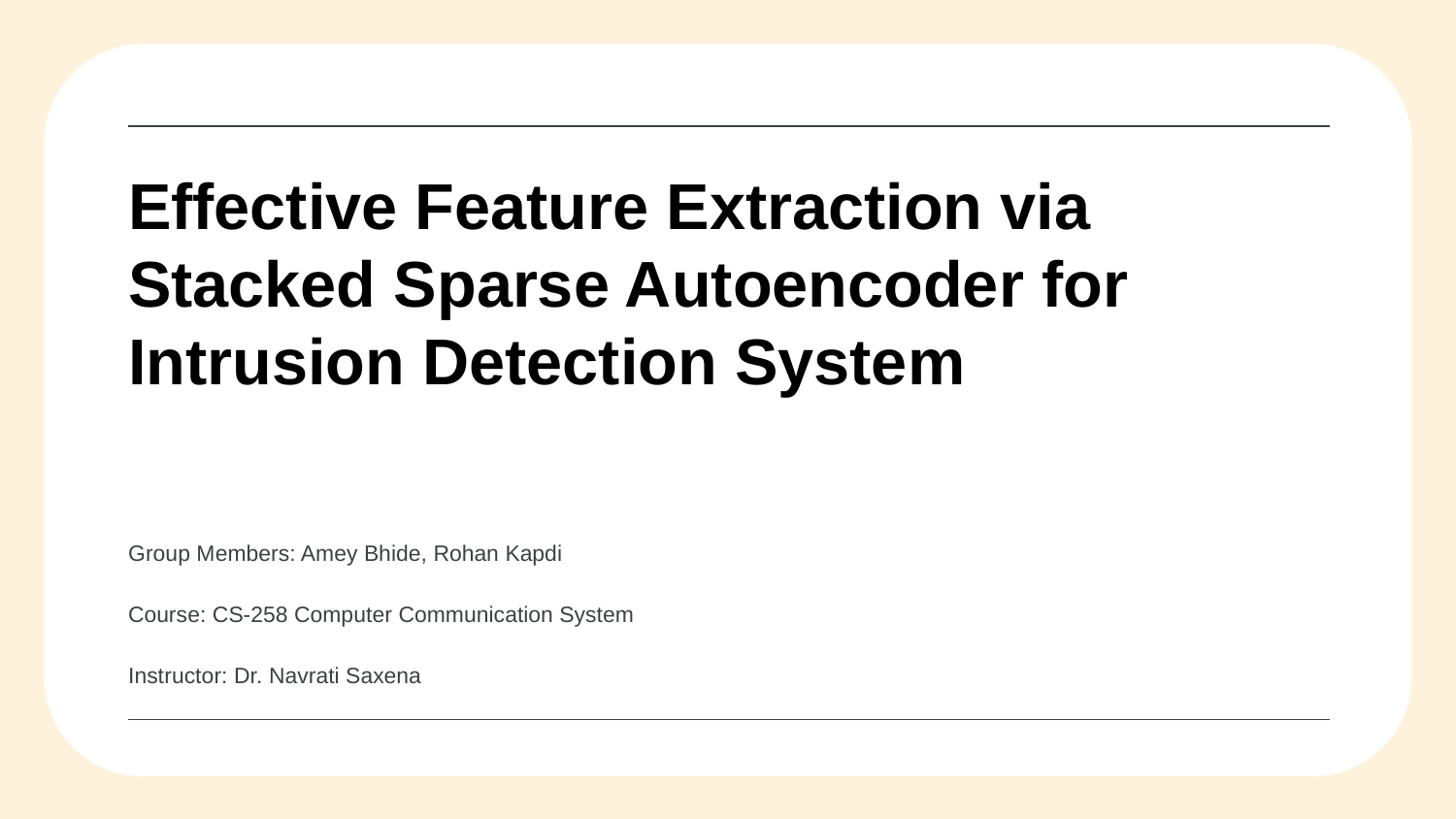

# Effective Feature Extraction via Stacked Sparse Autoencoder for Intrusion Detection System
Group Members: Amey Bhide, Rohan Kapdi
Course: CS-258 Computer Communication System
Instructor: Dr. Navrati Saxena